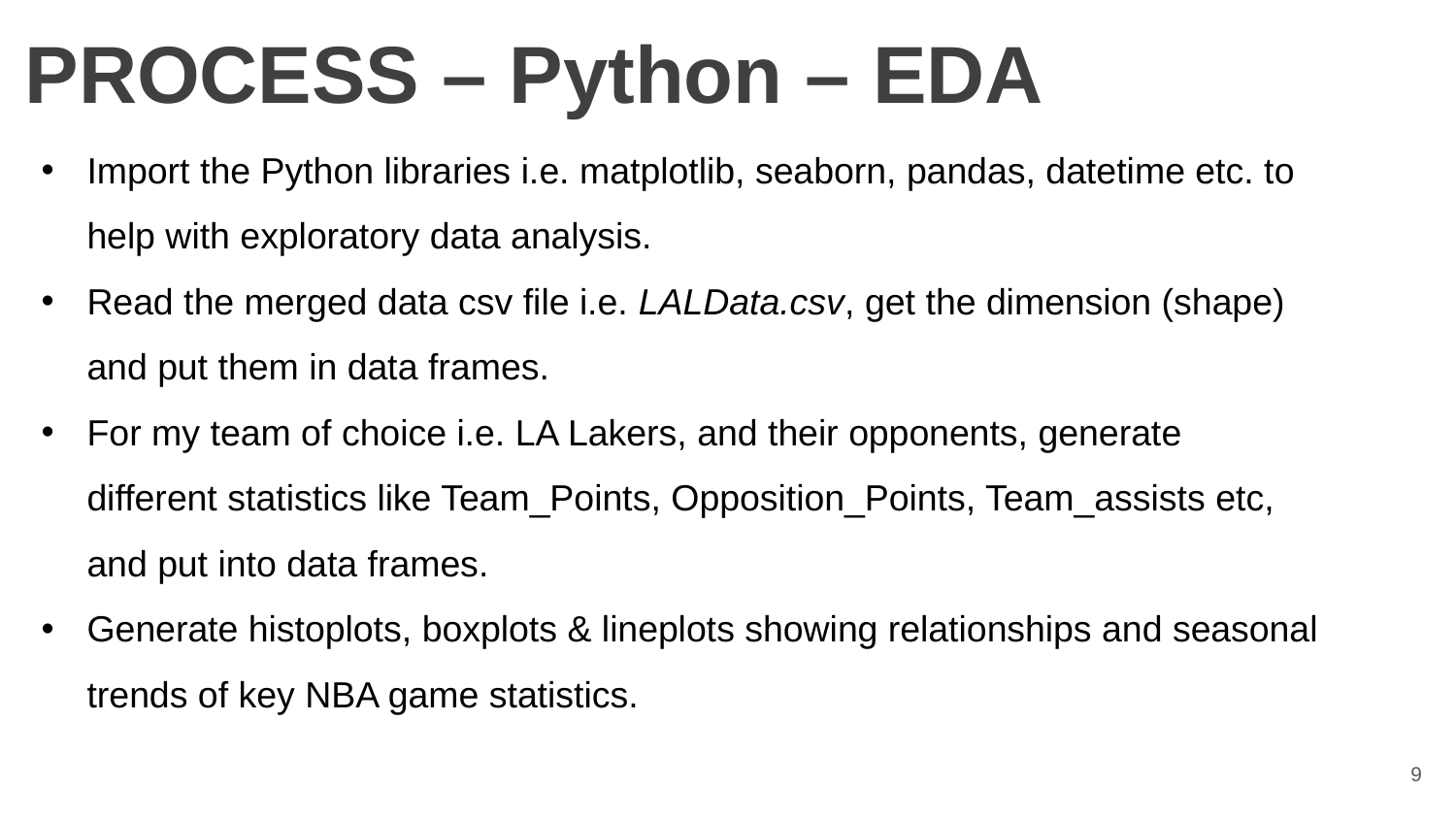

PROCESS – Python – EDA
Import the Python libraries i.e. matplotlib, seaborn, pandas, datetime etc. to help with exploratory data analysis.
Read the merged data csv file i.e. LALData.csv, get the dimension (shape) and put them in data frames.
For my team of choice i.e. LA Lakers, and their opponents, generate different statistics like Team_Points, Opposition_Points, Team_assists etc, and put into data frames.
Generate histoplots, boxplots & lineplots showing relationships and seasonal trends of key NBA game statistics.
9